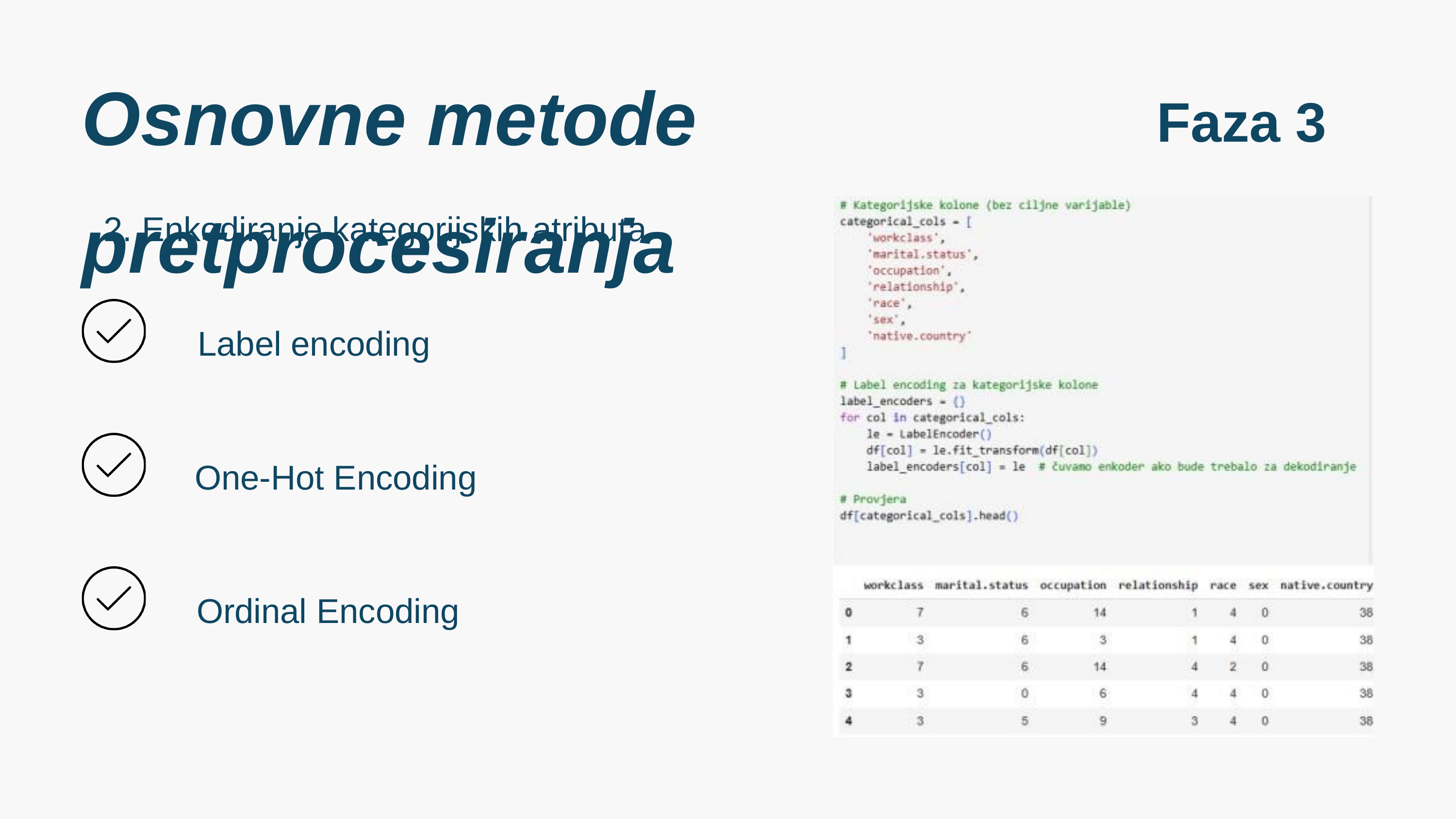

Osnovne metode pretprocesiranja
Faza 3
2. Enkodiranje kategorijskih atributa

Label encoding

One-Hot Encoding

Ordinal Encoding